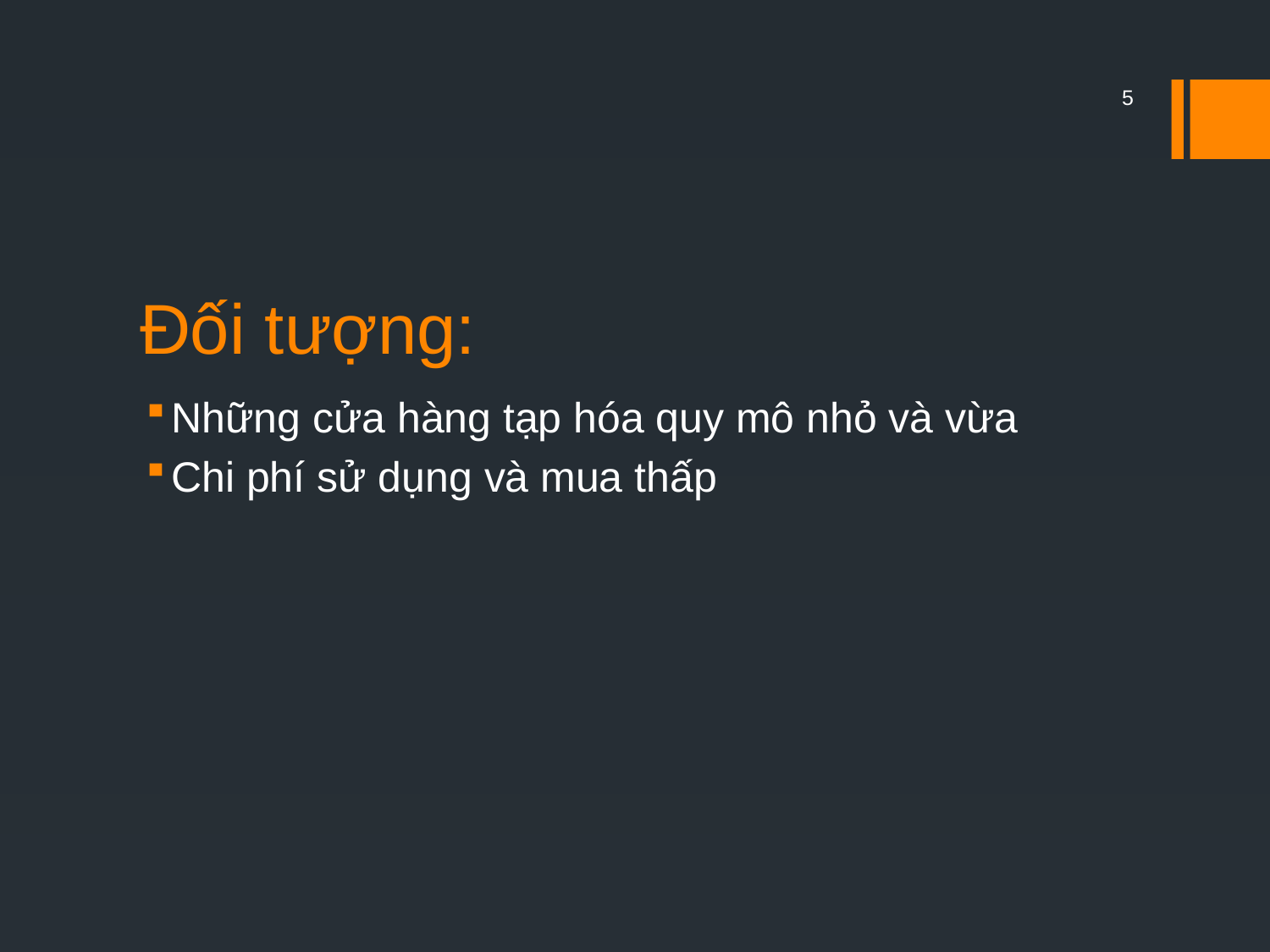

5
# Đối tượng:
Những cửa hàng tạp hóa quy mô nhỏ và vừa
Chi phí sử dụng và mua thấp